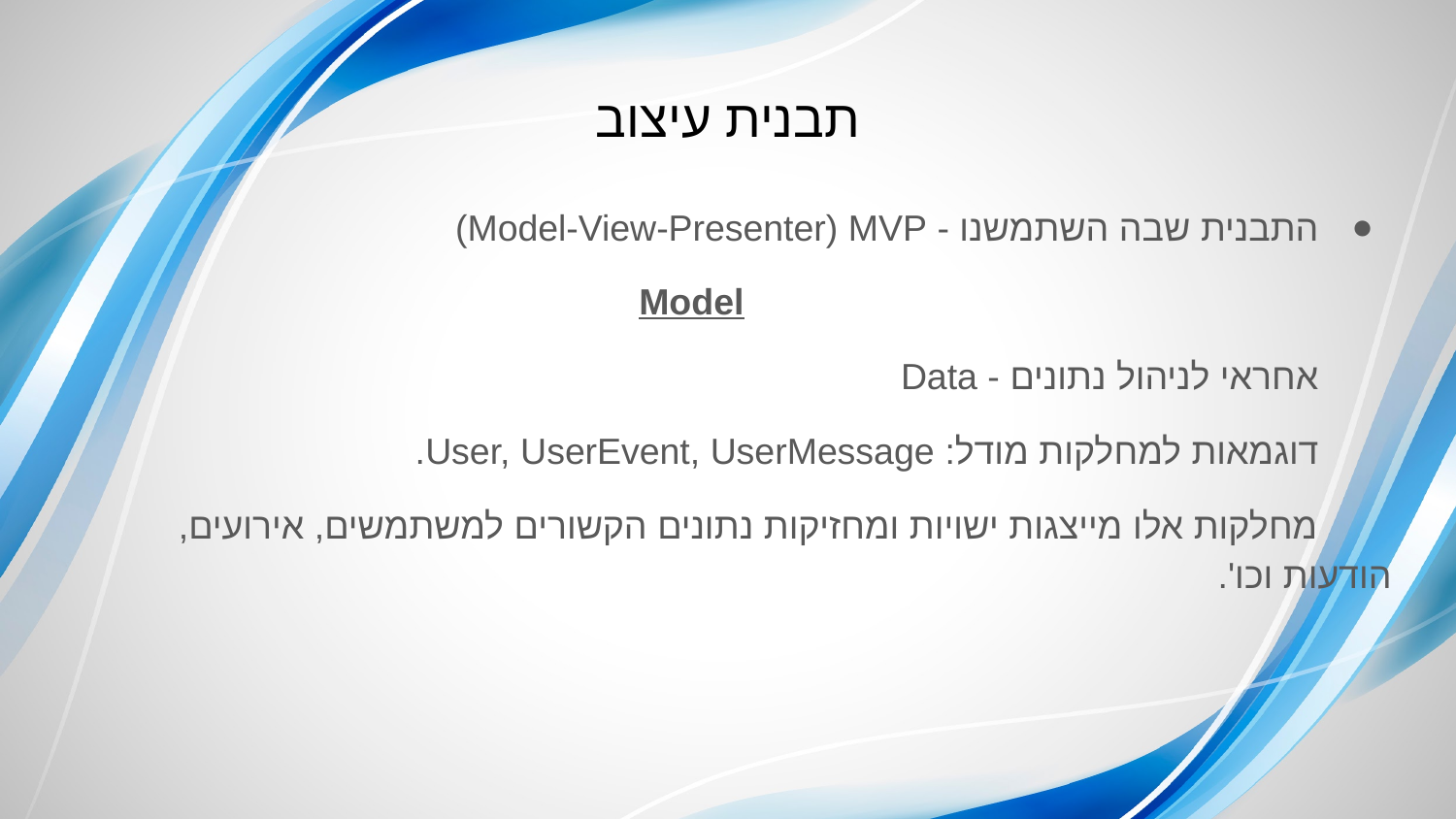

# תבנית עיצוב
התבנית שבה השתמשנו - Model-View-Presenter) MVP)
Model
אחראי לניהול נתונים - Data
דוגמאות למחלקות מודל: User, UserEvent, UserMessage.
מחלקות אלו מייצגות ישויות ומחזיקות נתונים הקשורים למשתמשים, אירועים, הודעות וכו'.